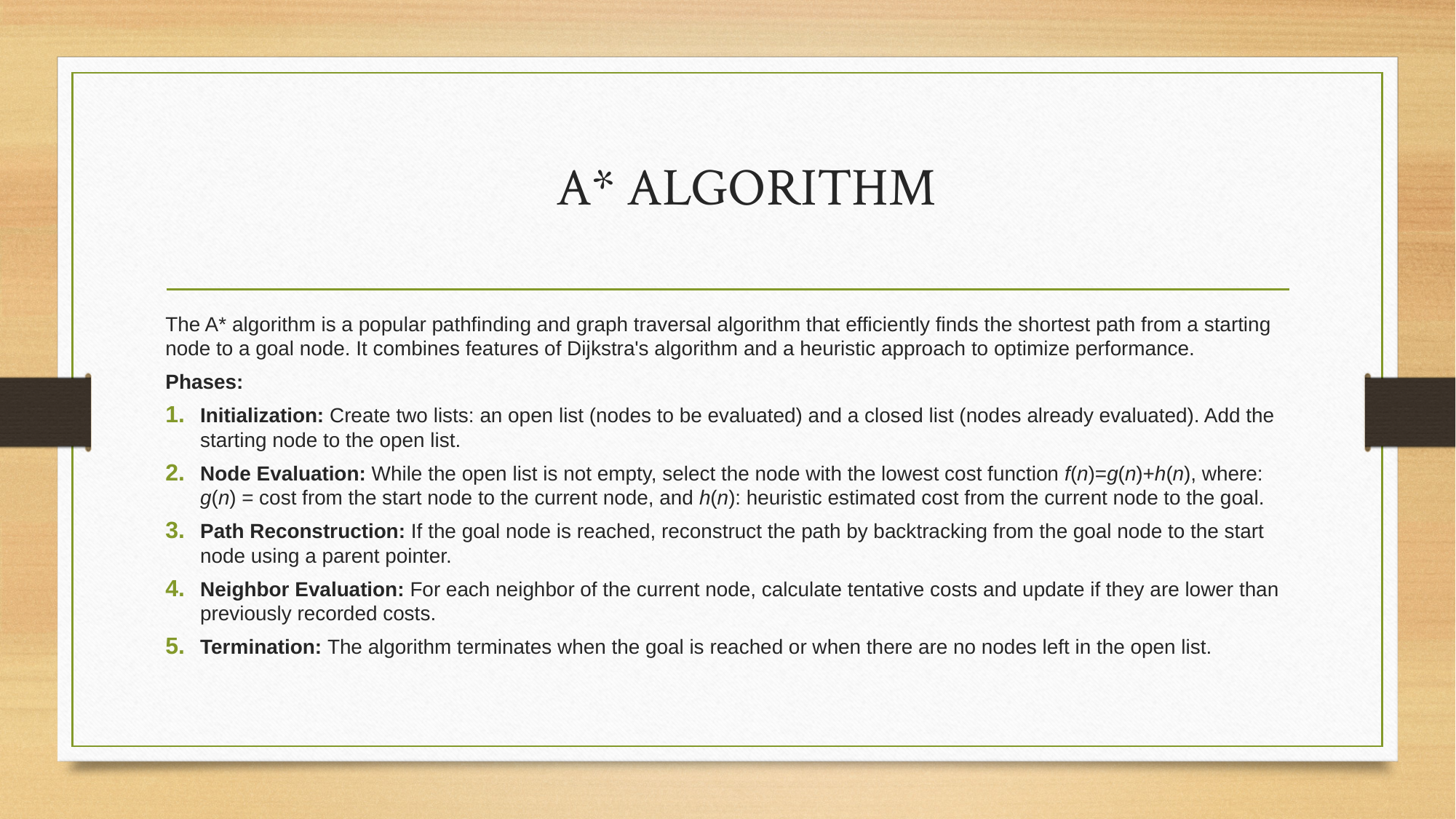

# A* ALGORITHM
The A* algorithm is a popular pathfinding and graph traversal algorithm that efficiently finds the shortest path from a starting node to a goal node. It combines features of Dijkstra's algorithm and a heuristic approach to optimize performance.
Phases:
Initialization: Create two lists: an open list (nodes to be evaluated) and a closed list (nodes already evaluated). Add the starting node to the open list.
Node Evaluation: While the open list is not empty, select the node with the lowest cost function f(n)=g(n)+h(n), where: g(n) = cost from the start node to the current node, and h(n): heuristic estimated cost from the current node to the goal.
Path Reconstruction: If the goal node is reached, reconstruct the path by backtracking from the goal node to the start node using a parent pointer.
Neighbor Evaluation: For each neighbor of the current node, calculate tentative costs and update if they are lower than previously recorded costs.
Termination: The algorithm terminates when the goal is reached or when there are no nodes left in the open list.